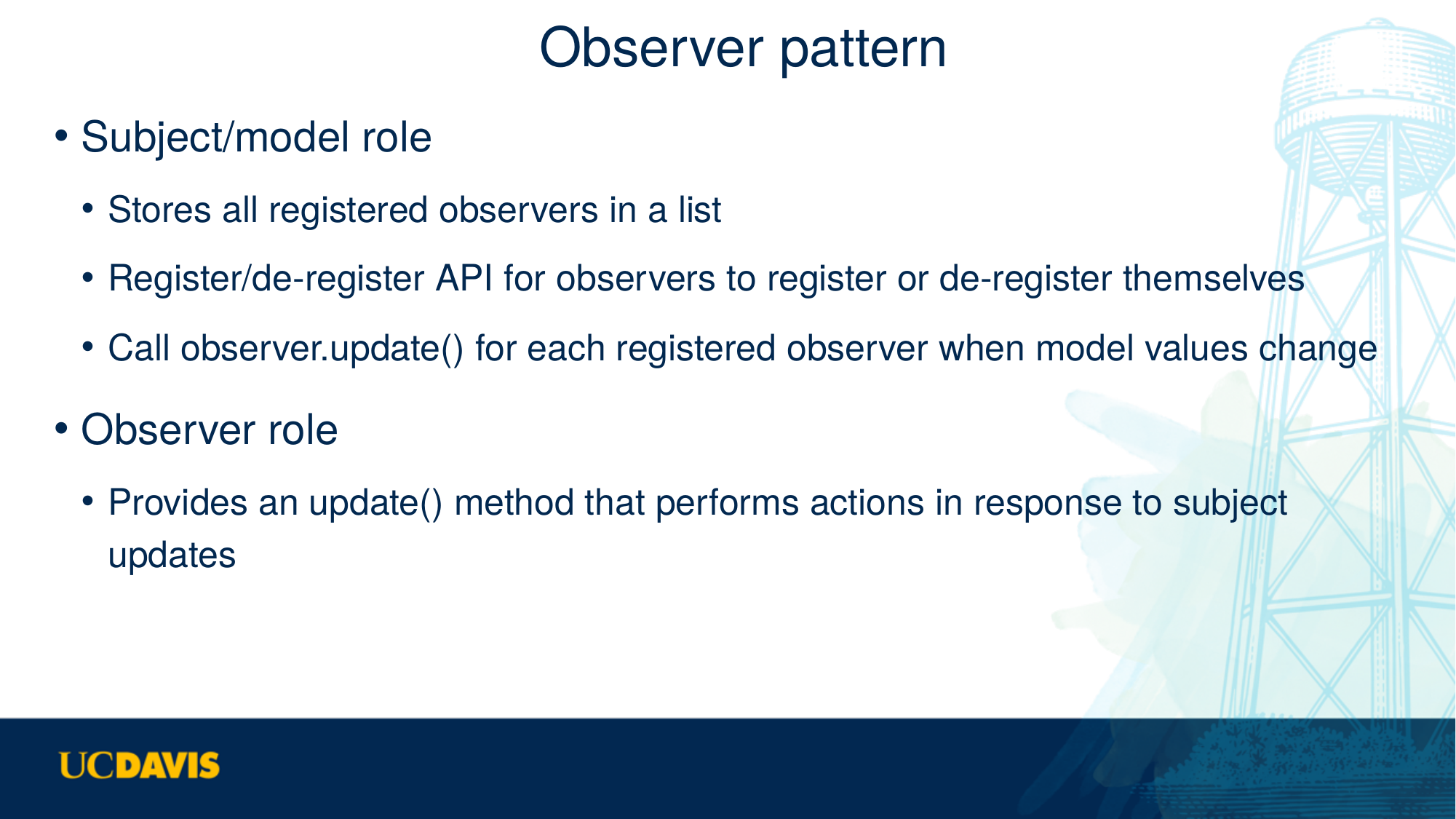

# Observer pattern
Subject/model role
Stores all registered observers in a list
Register/de-register API for observers to register or de-register themselves
Call observer.update() for each registered observer when model values change
Observer role
Provides an update() method that performs actions in response to subject updates